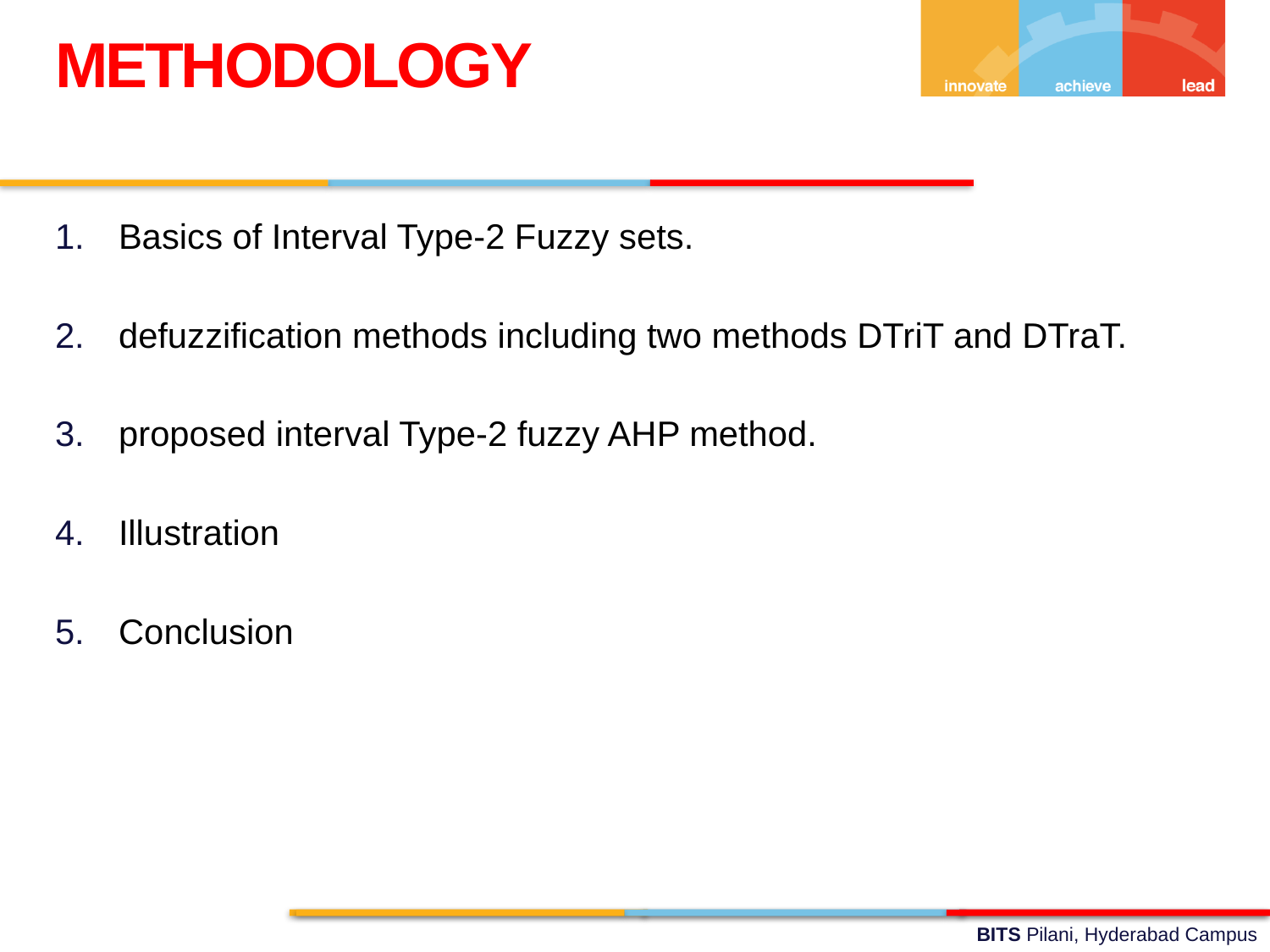

METHODOLOGY

Basics of Interval Type-2 Fuzzy sets.

defuzzification methods including two methods DTriT and DTraT.

proposed interval Type-2 fuzzy AHP method.

Illustration

Conclusion